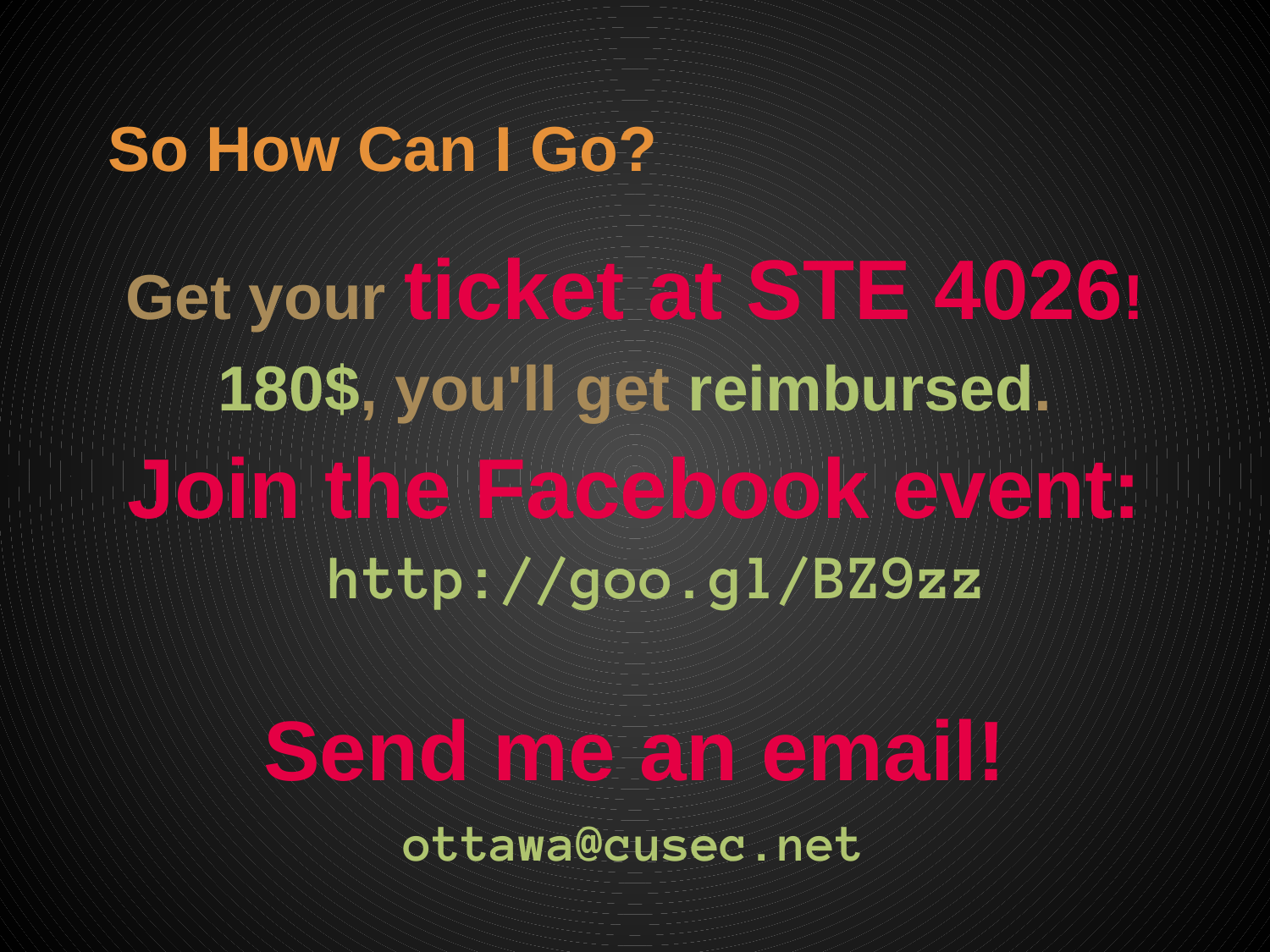

# So How Can I Go?
Get your ticket at STE 4026!
180$, you'll get reimbursed.
Join the Facebook event: http://goo.gl/BZ9zz

Send me an email!
ottawa@cusec.net